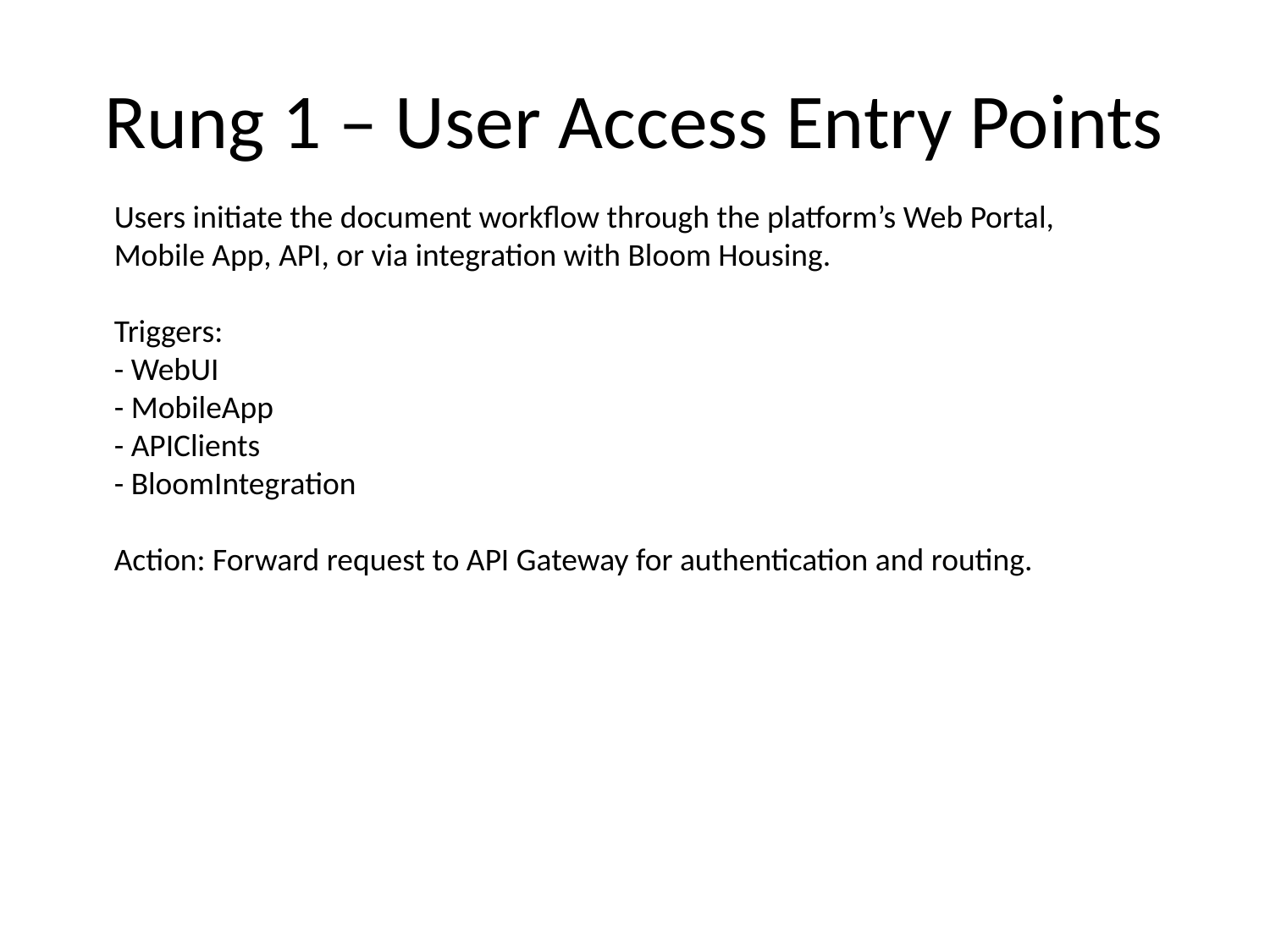

# Rung 1 – User Access Entry Points
Users initiate the document workflow through the platform’s Web Portal, Mobile App, API, or via integration with Bloom Housing.
Triggers:
- WebUI
- MobileApp
- APIClients
- BloomIntegration
Action: Forward request to API Gateway for authentication and routing.